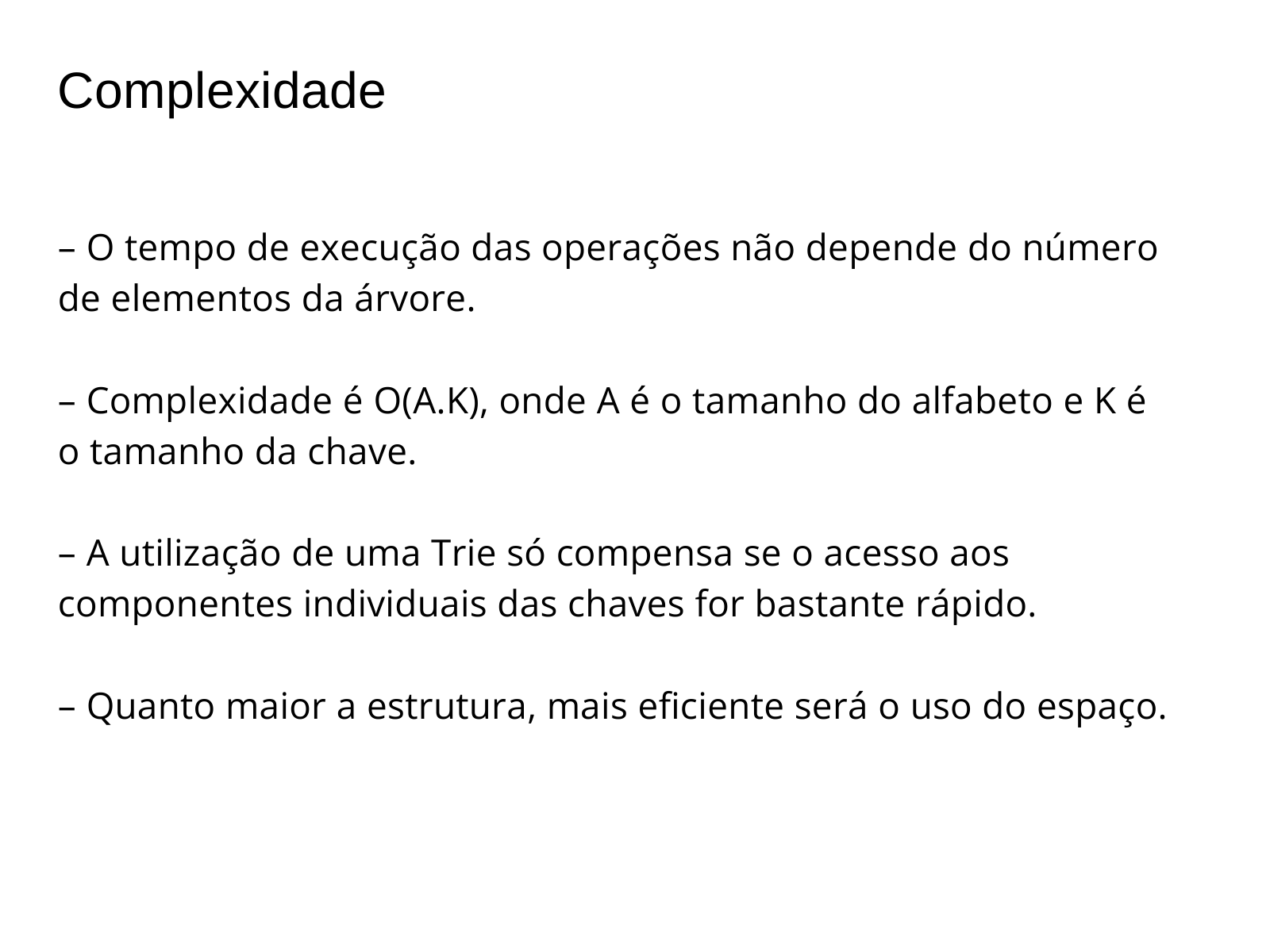

Complexidade

– O tempo de execução das operações não depende do número
de elementos da árvore.

– Complexidade é O(A.K), onde A é o tamanho do alfabeto e K é
o tamanho da chave.

– A utilização de uma Trie só compensa se o acesso aos
componentes individuais das chaves for bastante rápido.

– Quanto maior a estrutura, mais eficiente será o uso do espaço.